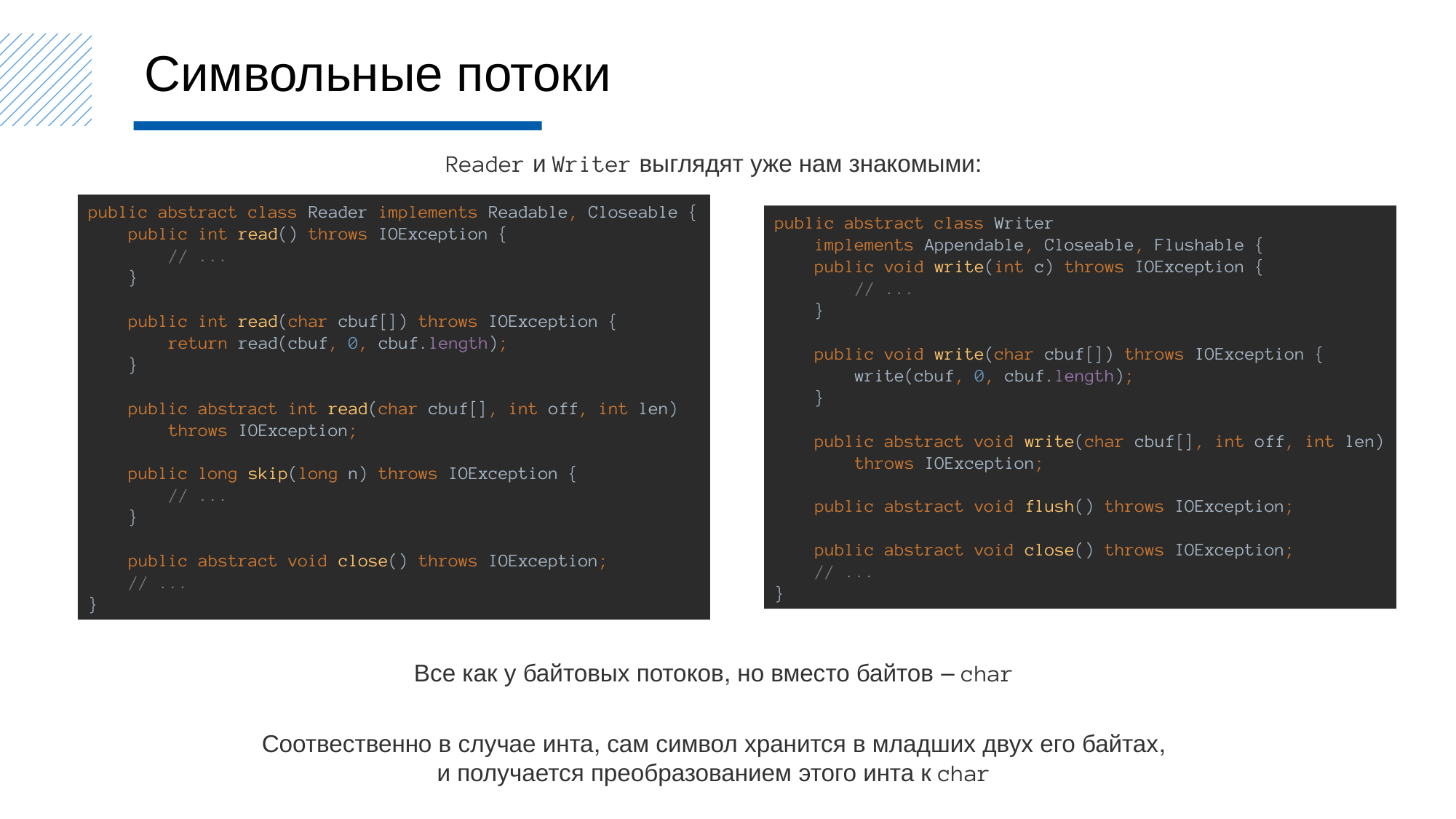

Символьные потоки
Reader и Writer выглядят уже нам знакомыми:
public abstract class Reader implements Readable, Closeable {
    public int read() throws IOException {
        // ...
    }
    public int read(char cbuf[]) throws IOException {
        return read(cbuf, 0, cbuf.length);
    }
    public abstract int read(char cbuf[], int off, int len)
        throws IOException;
    public long skip(long n) throws IOException {
        // ...
    }
    public abstract void close() throws IOException;
    // ...
}
public abstract class Writer
    implements Appendable, Closeable, Flushable {
    public void write(int c) throws IOException {
        // ...
    }
    public void write(char cbuf[]) throws IOException {
        write(cbuf, 0, cbuf.length);
    }
    public abstract void write(char cbuf[], int off, int len)
        throws IOException;
    public abstract void flush() throws IOException;
    public abstract void close() throws IOException;
    // ...
}
Все как у байтовых потоков, но вместо байтов – char
Соотвественно в случае инта, сам символ хранится в младших двух его байтах,
и получается преобразованием этого инта к char